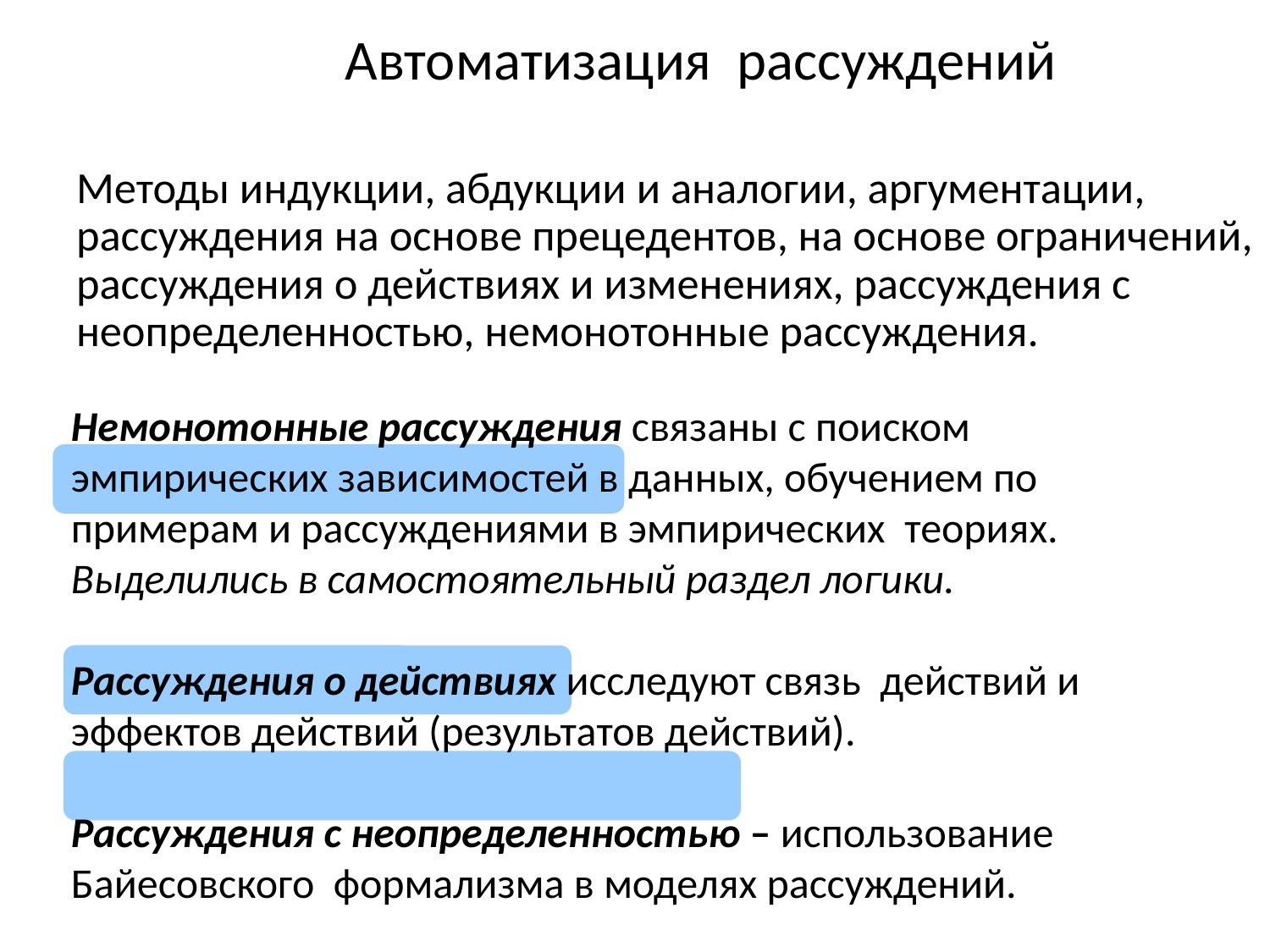

# Автоматизация  рассуждений
Методы индукции, абдукции и аналогии, аргументации, рассуждения на основе прецедентов, на основе ограничений, рассуждения о действиях и изменениях, рассуждения с неопределенностью, немонотонные рассуждения.
Немонотонные рассуждения связаны с поиском эмпирических зависимостей в данных, обучением по примерам и рассуждениями в эмпирических  теориях. Выделились в самостоятельный раздел логики.

Рассуждения о действиях исследуют связь  действий и эффектов действий (результатов действий).

Рассуждения с неопределенностью – использование  Байесовского  формализма в моделях рассуждений.